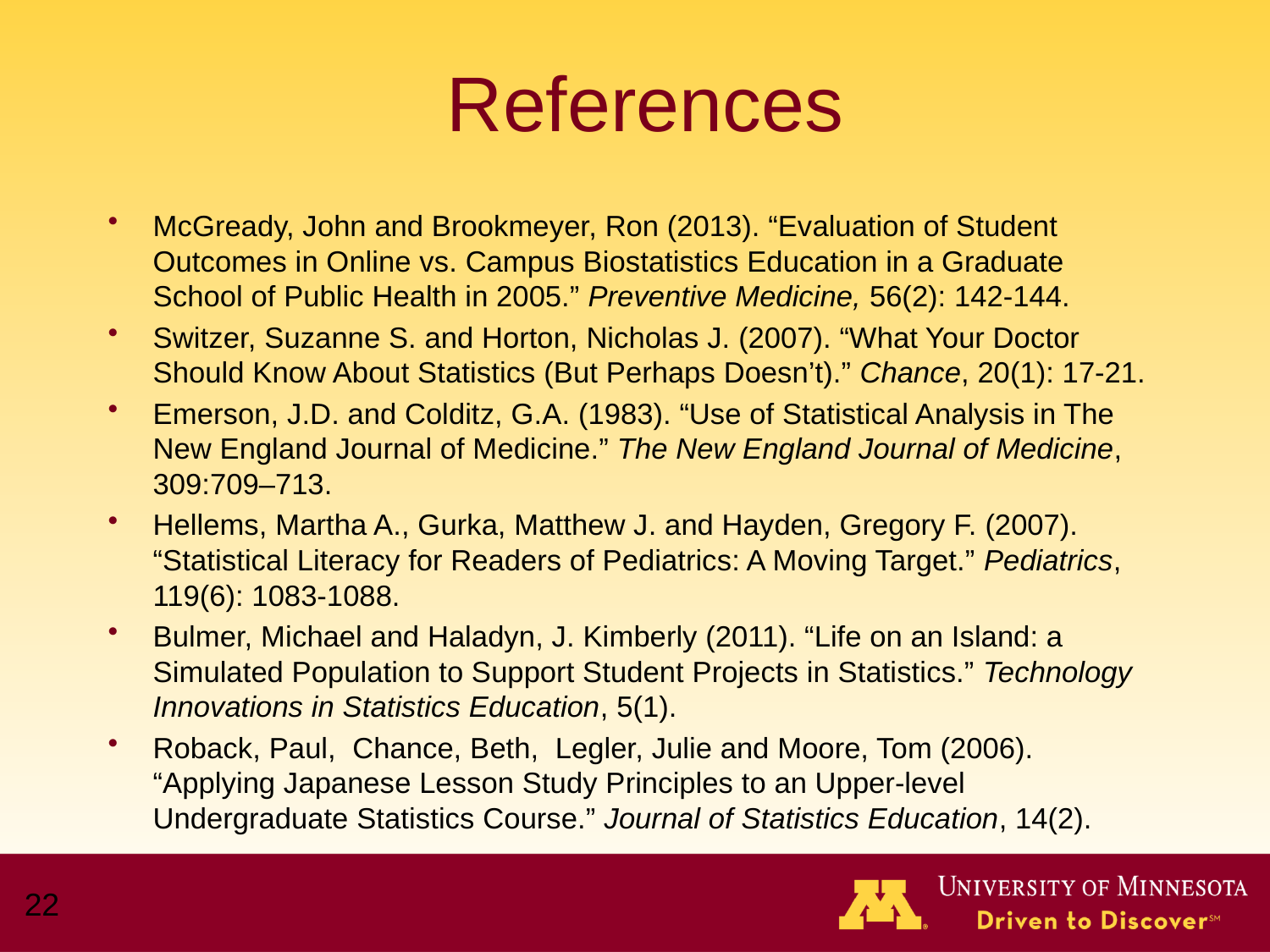

# References
McGready, John and Brookmeyer, Ron (2013). “Evaluation of Student Outcomes in Online vs. Campus Biostatistics Education in a Graduate School of Public Health in 2005.” Preventive Medicine, 56(2): 142-144.
Switzer, Suzanne S. and Horton, Nicholas J. (2007). “What Your Doctor Should Know About Statistics (But Perhaps Doesn’t).” Chance, 20(1): 17-21.
Emerson, J.D. and Colditz, G.A. (1983). “Use of Statistical Analysis in The New England Journal of Medicine.” The New England Journal of Medicine, 309:709–713.
Hellems, Martha A., Gurka, Matthew J. and Hayden, Gregory F. (2007). “Statistical Literacy for Readers of Pediatrics: A Moving Target.” Pediatrics, 119(6): 1083-1088.
Bulmer, Michael and Haladyn, J. Kimberly (2011). “Life on an Island: a Simulated Population to Support Student Projects in Statistics.” Technology Innovations in Statistics Education, 5(1).
Roback, Paul,  Chance, Beth,  Legler, Julie and Moore, Tom (2006). “Applying Japanese Lesson Study Principles to an Upper-level Undergraduate Statistics Course.” Journal of Statistics Education, 14(2).